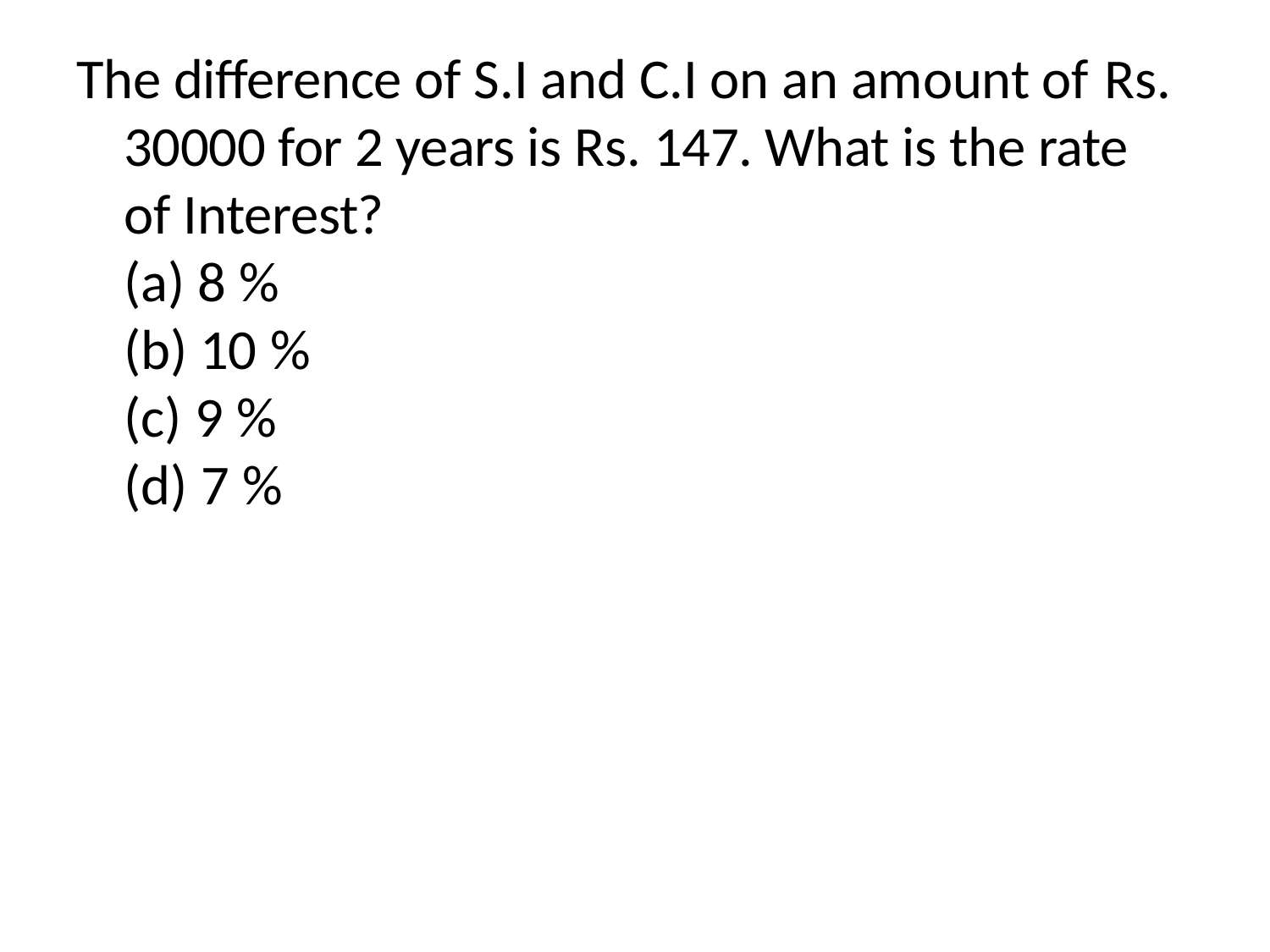

The difference of S.I and C.I on an amount of Rs.
30000 for 2 years is Rs. 147. What is the rate  of Interest?
(a) 8 %
(b) 10 %
9 %
7 %